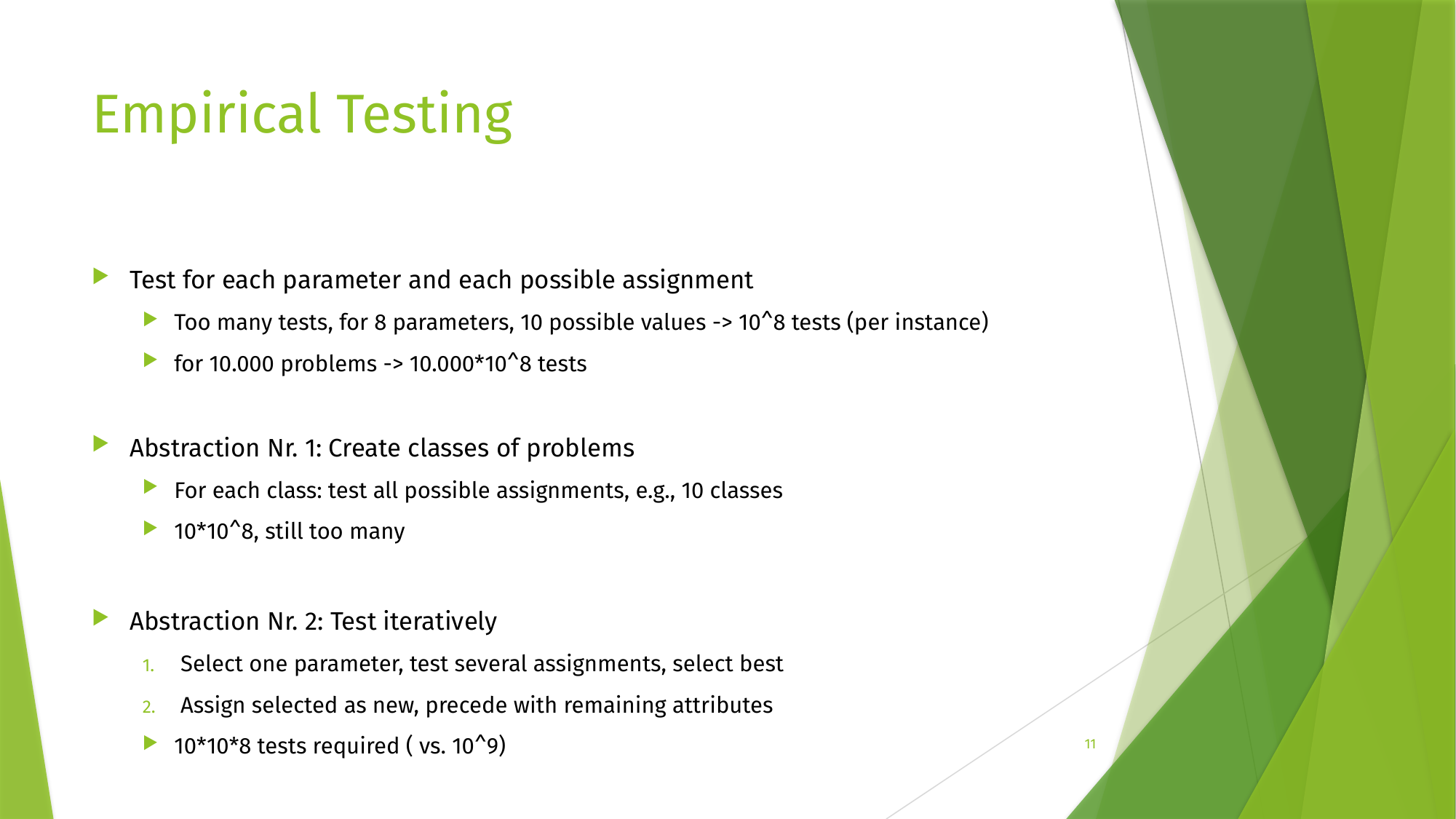

# Empirical Testing
Test for each parameter and each possible assignment
Too many tests, for 8 parameters, 10 possible values -> 10^8 tests (per instance)
for 10.000 problems -> 10.000*10^8 tests

Abstraction Nr. 1: Create classes of problems
For each class: test all possible assignments, e.g., 10 classes
10*10^8, still too many

Abstraction Nr. 2: Test iteratively
Select one parameter, test several assignments, select best
Assign selected as new, precede with remaining attributes
	10*10*8 tests required ( vs. 10^9)

11